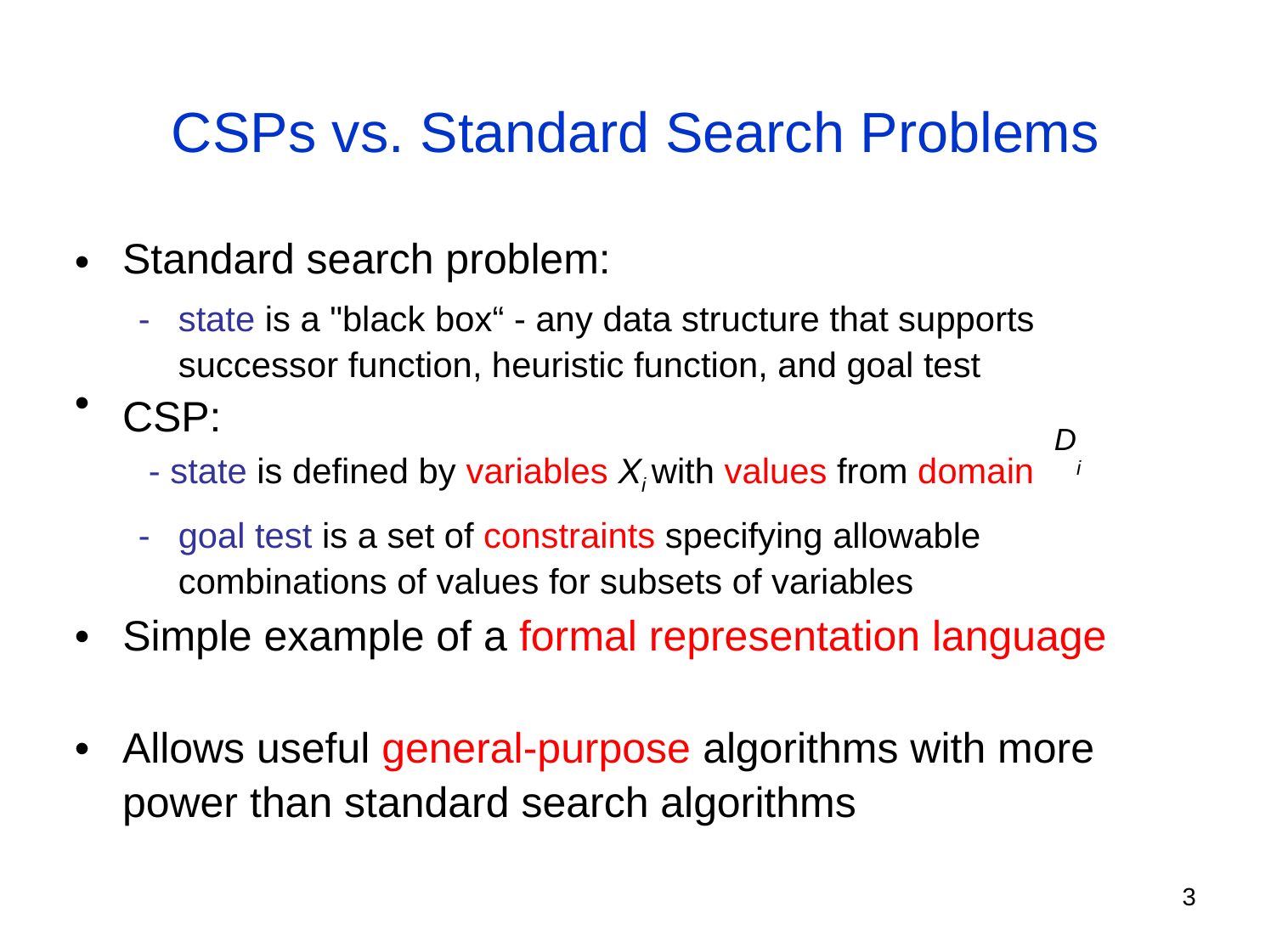

CSPs vs. Standard Search Problems
•
Standard search problem:
-	state is a "black box“ - any data structure that supports successor function, heuristic function, and goal test
CSP:
- state is defined by variables Xi with values from domain
-	goal test is a set of constraints specifying allowable combinations of values for subsets of variables
•
Di
•
Simple example of a formal representation language
•
Allows useful general-purpose algorithms with more
power than standard search algorithms
3